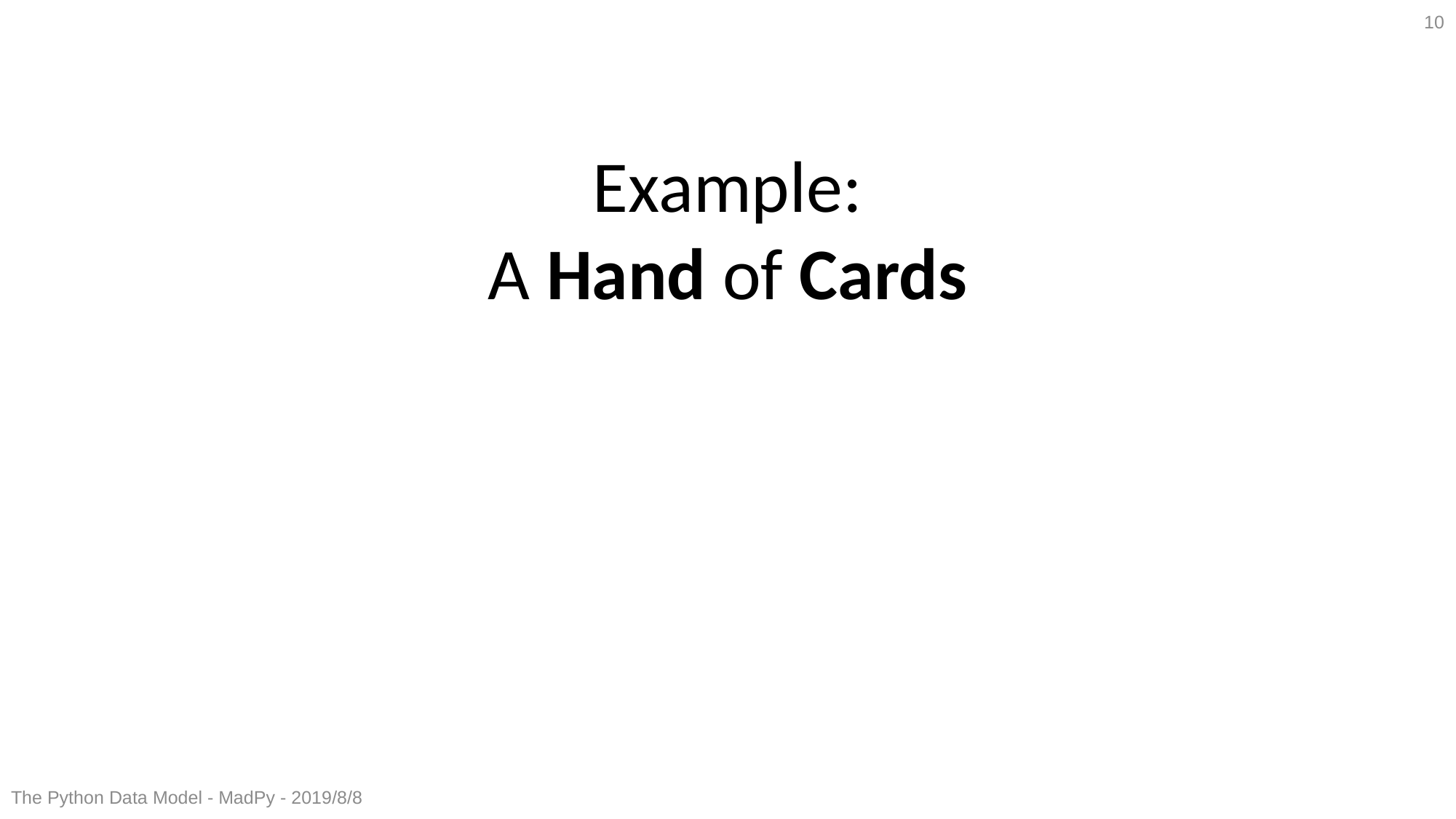

10
Example:
A Hand of Cards
The Python Data Model - MadPy - 2019/8/8